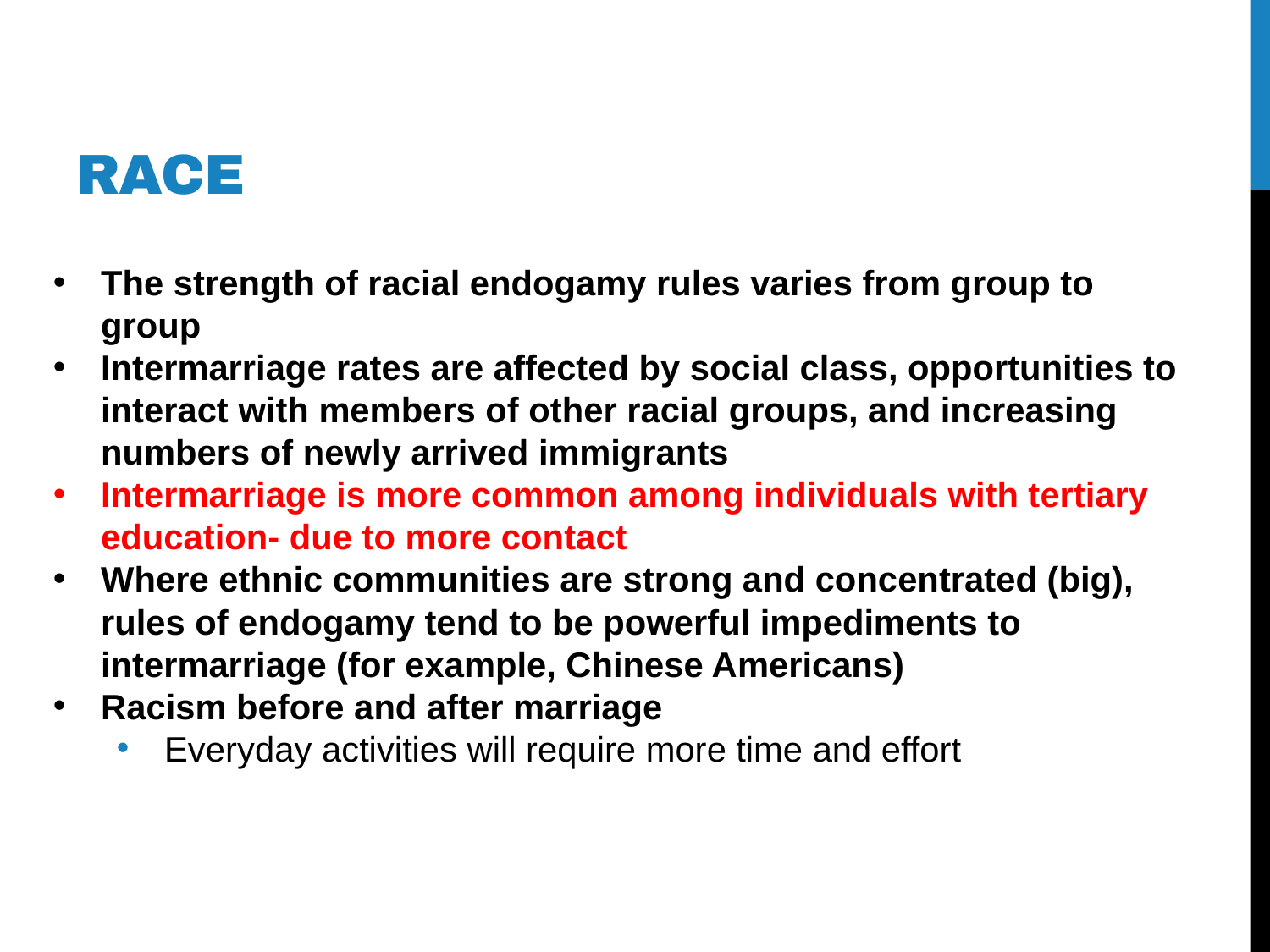

# Race

The strength of racial endogamy rules varies from group to group
Intermarriage rates are affected by social class, opportunities to interact with members of other racial groups, and increasing numbers of newly arrived immigrants
Intermarriage is more common among individuals with tertiary education- due to more contact
Where ethnic communities are strong and concentrated (big), rules of endogamy tend to be powerful impediments to intermarriage (for example, Chinese Americans)
Racism before and after marriage
Everyday activities will require more time and effort